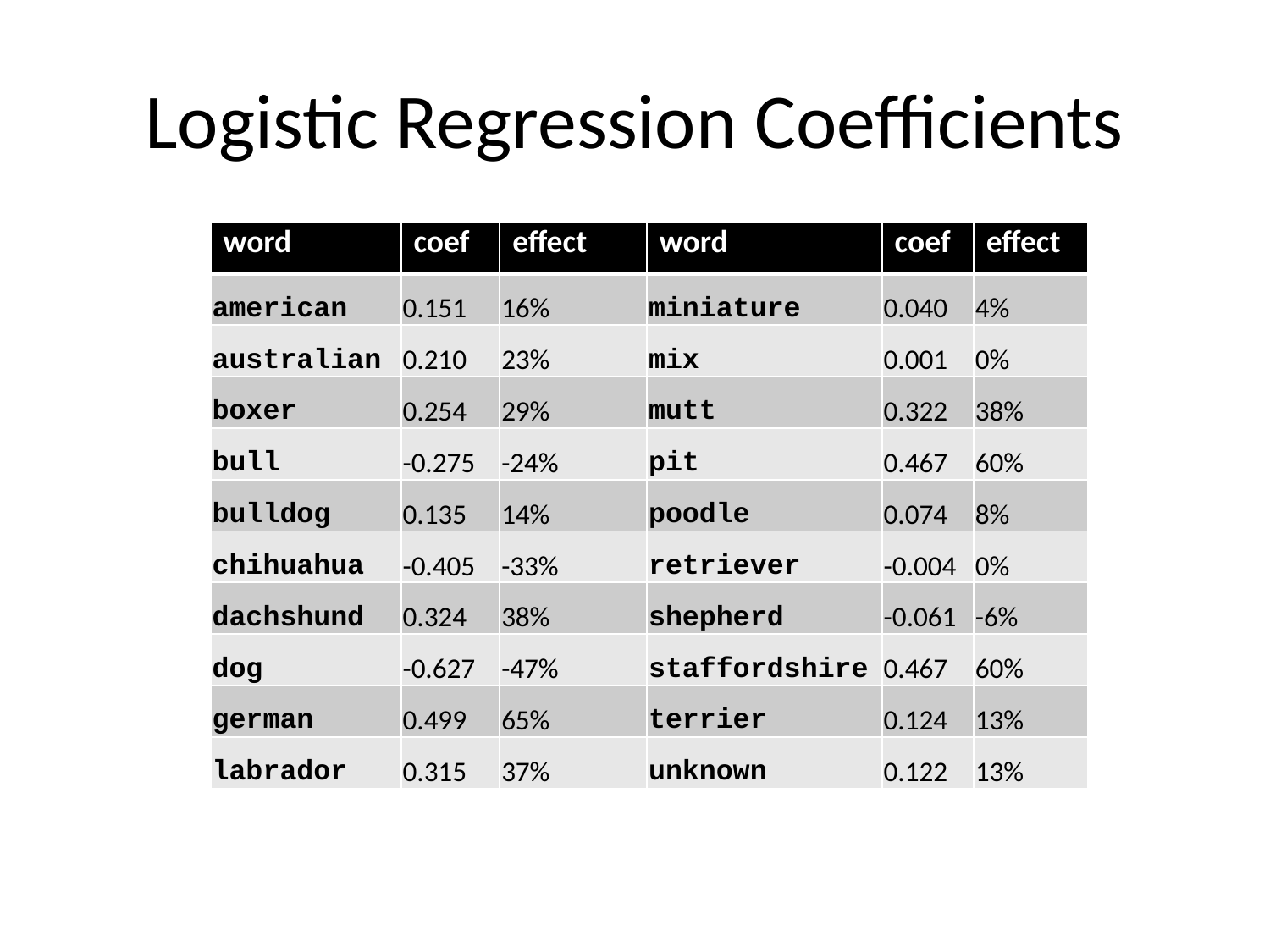

# Logistic Regression Coefficients
| word | coef | effect | word | coef | effect |
| --- | --- | --- | --- | --- | --- |
| american | 0.151 | 16% | miniature | 0.040 | 4% |
| australian | 0.210 | 23% | mix | 0.001 | 0% |
| boxer | 0.254 | 29% | mutt | 0.322 | 38% |
| bull | -0.275 | -24% | pit | 0.467 | 60% |
| bulldog | 0.135 | 14% | poodle | 0.074 | 8% |
| chihuahua | -0.405 | -33% | retriever | -0.004 | 0% |
| dachshund | 0.324 | 38% | shepherd | -0.061 | -6% |
| dog | -0.627 | -47% | staffordshire | 0.467 | 60% |
| german | 0.499 | 65% | terrier | 0.124 | 13% |
| labrador | 0.315 | 37% | unknown | 0.122 | 13% |